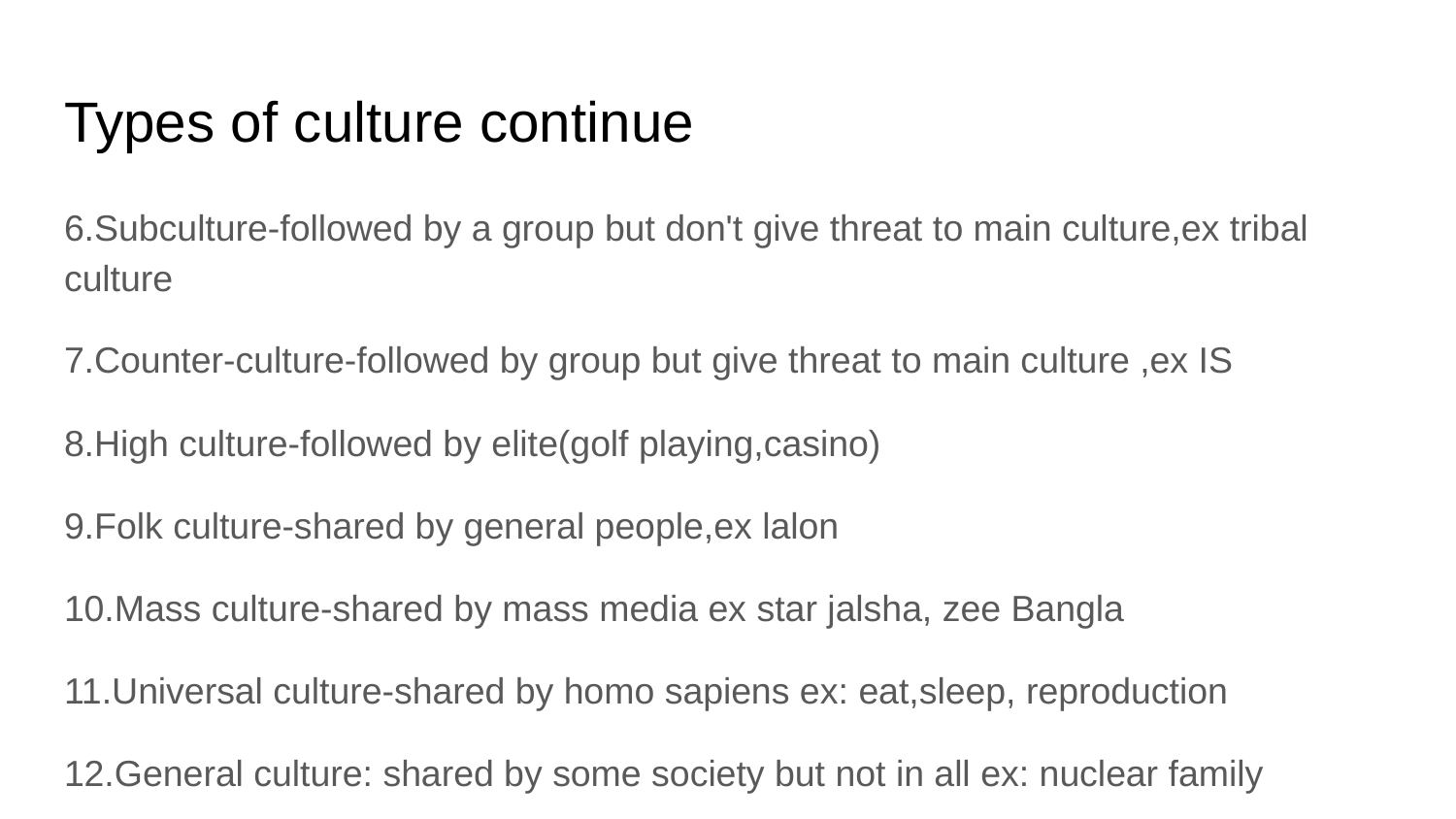

# Types of culture continue

6.Subculture-followed by a group but don't give threat to main culture,ex tribal culture
7.Counter-culture-followed by group but give threat to main culture ,ex IS
8.High culture-followed by elite(golf playing,casino)
9.Folk culture-shared by general people,ex lalon
10.Mass culture-shared by mass media ex star jalsha, zee Bangla
11.Universal culture-shared by homo sapiens ex: eat,sleep, reproduction
12.General culture: shared by some society but not in all ex: nuclear family